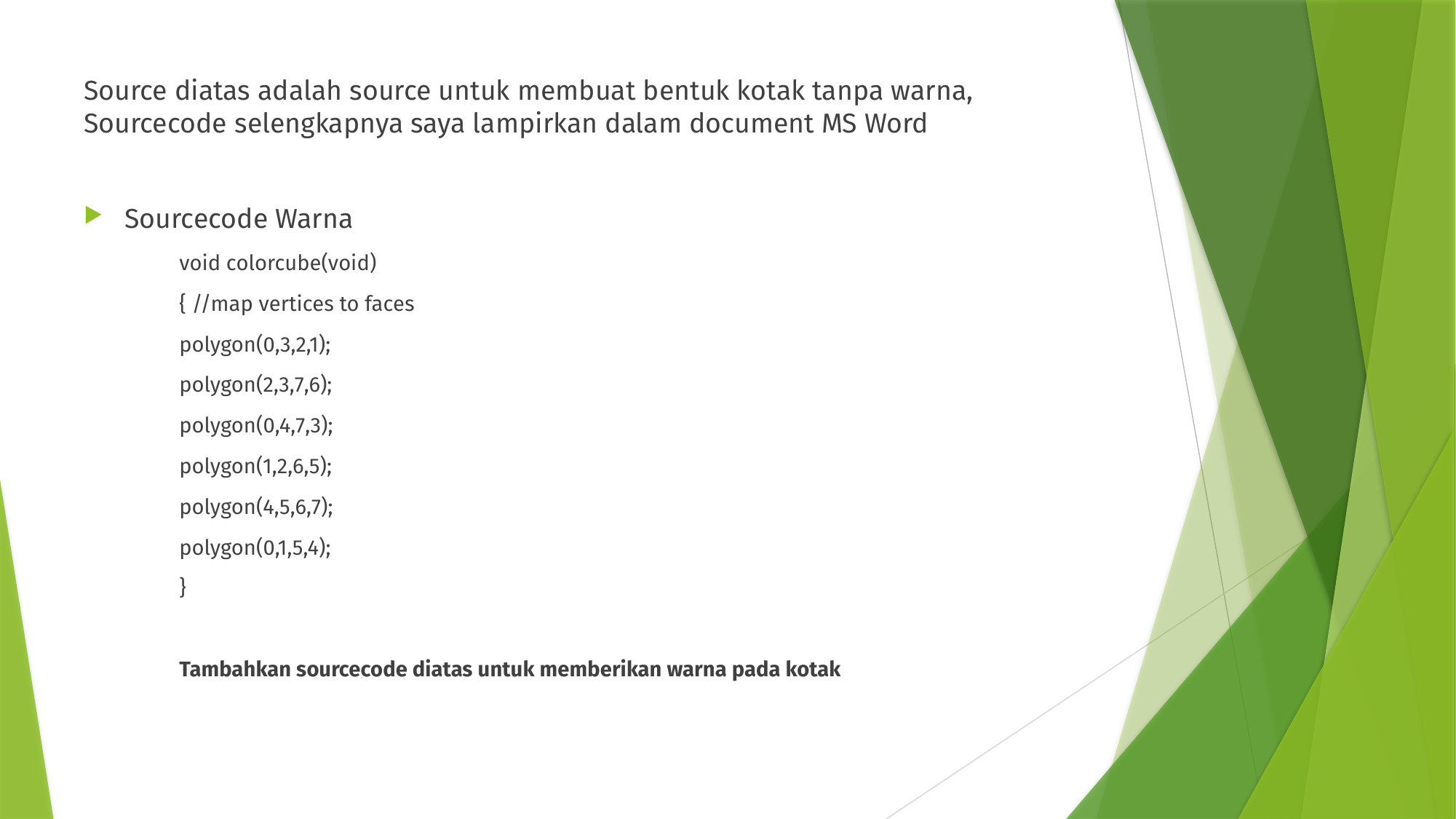

Source diatas adalah source untuk membuat bentuk kotak tanpa warna, Sourcecode selengkapnya saya lampirkan dalam document MS Word

Sourcecode Warna
void colorcube(void)
{ //map vertices to faces
polygon(0,3,2,1);
polygon(2,3,7,6);
polygon(0,4,7,3);
polygon(1,2,6,5);
polygon(4,5,6,7);
polygon(0,1,5,4);
}

Tambahkan sourcecode diatas untuk memberikan warna pada kotak